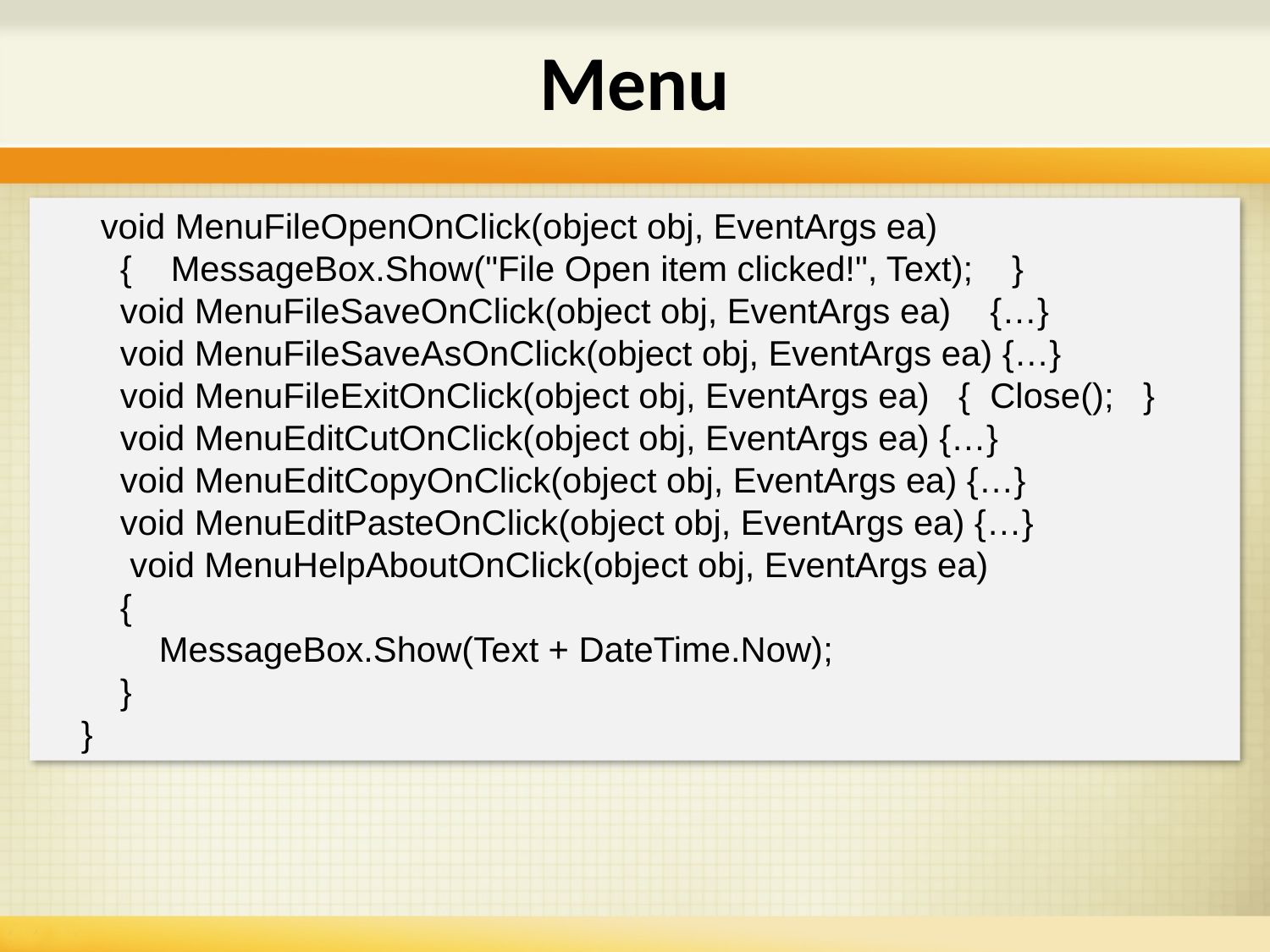

# Menu
      void MenuFileOpenOnClick(object obj, EventArgs ea)
        {    MessageBox.Show("File Open item clicked!", Text);    }
        void MenuFileSaveOnClick(object obj, EventArgs ea)    {…}
        void MenuFileSaveAsOnClick(object obj, EventArgs ea) {…}
        void MenuFileExitOnClick(object obj, EventArgs ea)   {  Close();   }
        void MenuEditCutOnClick(object obj, EventArgs ea) {…}
        void MenuEditCopyOnClick(object obj, EventArgs ea) {…}
        void MenuEditPasteOnClick(object obj, EventArgs ea) {…}
         void MenuHelpAboutOnClick(object obj, EventArgs ea)
        {
            MessageBox.Show(Text + DateTime.Now);
        }
    }